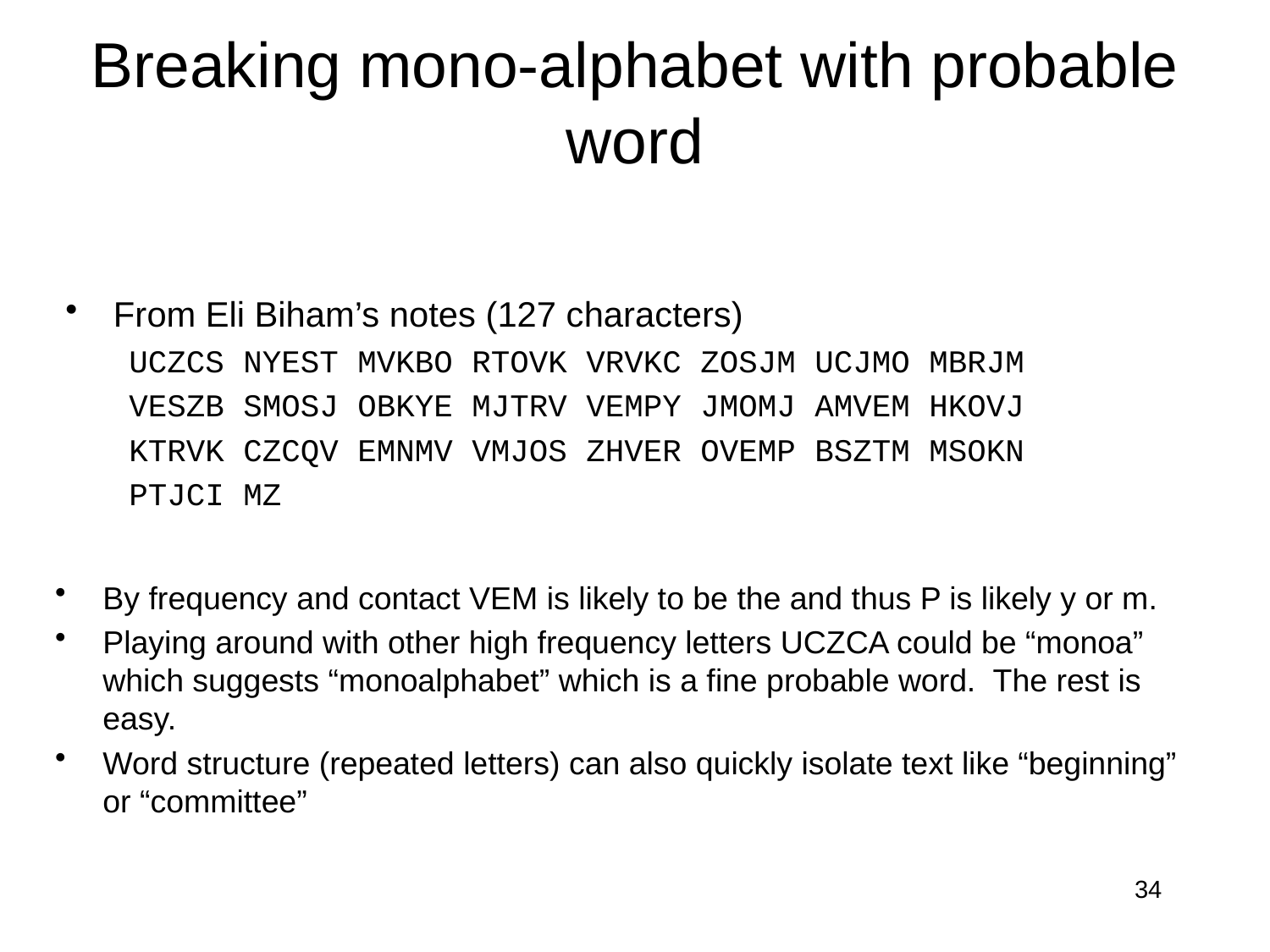

# Breaking mono-alphabet with probable word
From Eli Biham’s notes (127 characters)
UCZCS NYEST MVKBO RTOVK VRVKC ZOSJM UCJMO MBRJM
VESZB SMOSJ OBKYE MJTRV VEMPY JMOMJ AMVEM HKOVJ
KTRVK CZCQV EMNMV VMJOS ZHVER OVEMP BSZTM MSOKN
PTJCI MZ
By frequency and contact VEM is likely to be the and thus P is likely y or m.
Playing around with other high frequency letters UCZCA could be “monoa” which suggests “monoalphabet” which is a fine probable word.  The rest is easy.
Word structure (repeated letters) can also quickly isolate text like “beginning” or “committee”
34